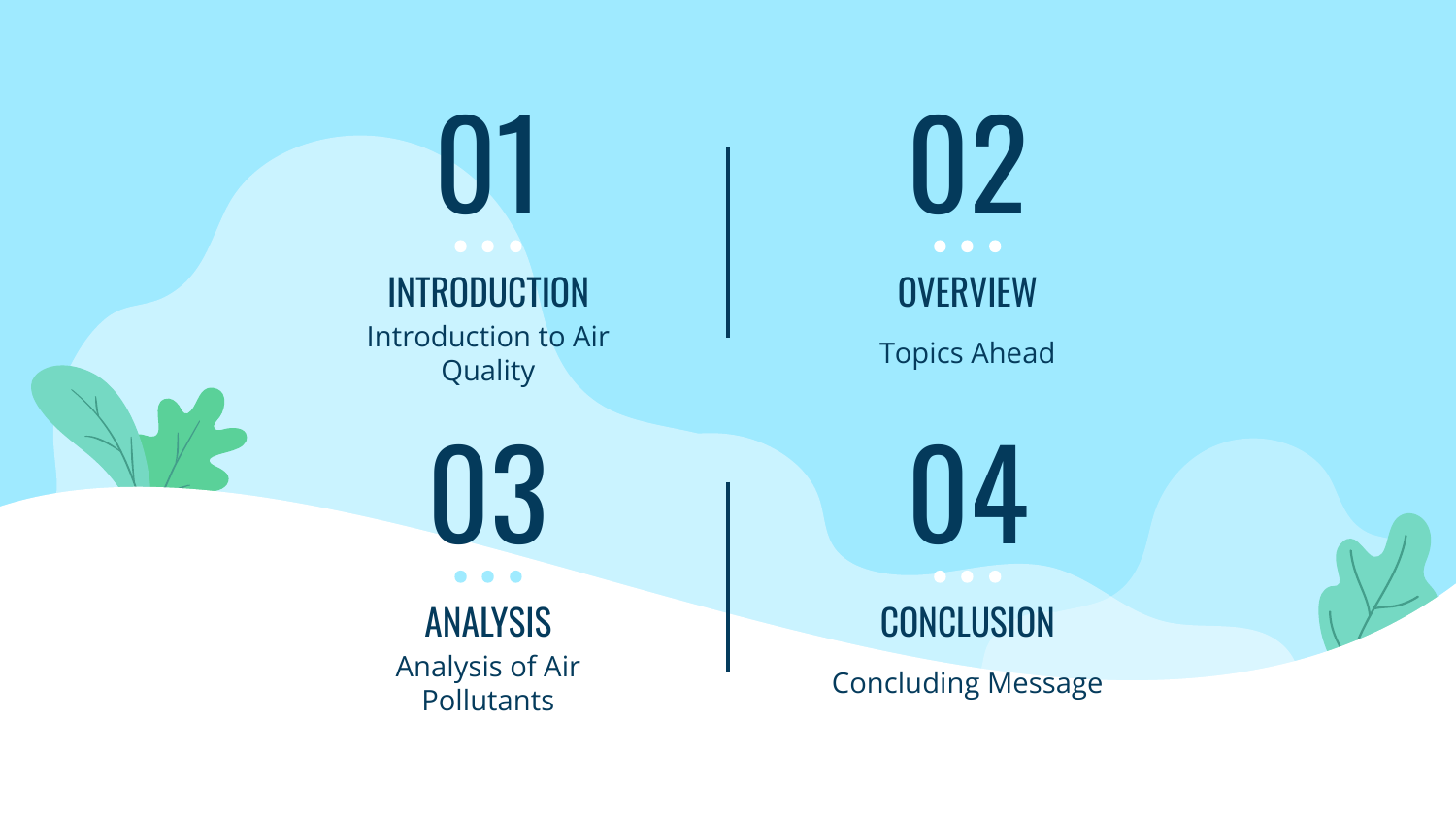

01
02

# INTRODUCTION
OVERVIEW
Introduction to Air Quality
Topics Ahead
03
04

ANALYSIS
CONCLUSION
Analysis of Air Pollutants
Concluding Message